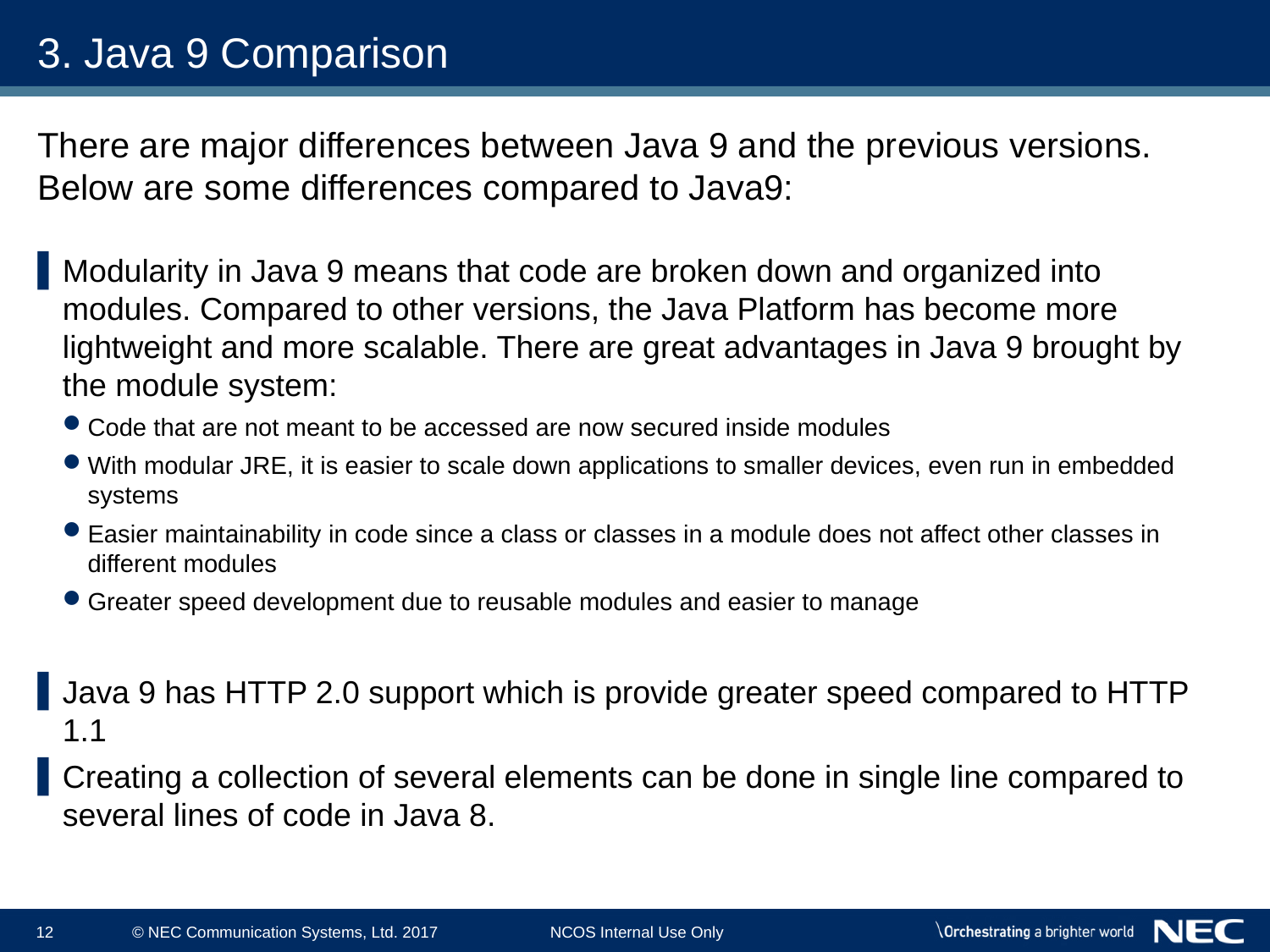

# 3. Java 9 Comparison
There are major differences between Java 9 and the previous versions. Below are some differences compared to Java9:

Modularity in Java 9 means that code are broken down and organized into modules. Compared to other versions, the Java Platform has become more lightweight and more scalable. There are great advantages in Java 9 brought by the module system:
Code that are not meant to be accessed are now secured inside modules
With modular JRE, it is easier to scale down applications to smaller devices, even run in embedded systems
Easier maintainability in code since a class or classes in a module does not affect other classes in different modules
Greater speed development due to reusable modules and easier to manage

Java 9 has HTTP 2.0 support which is provide greater speed compared to HTTP 1.1
Creating a collection of several elements can be done in single line compared to several lines of code in Java 8.